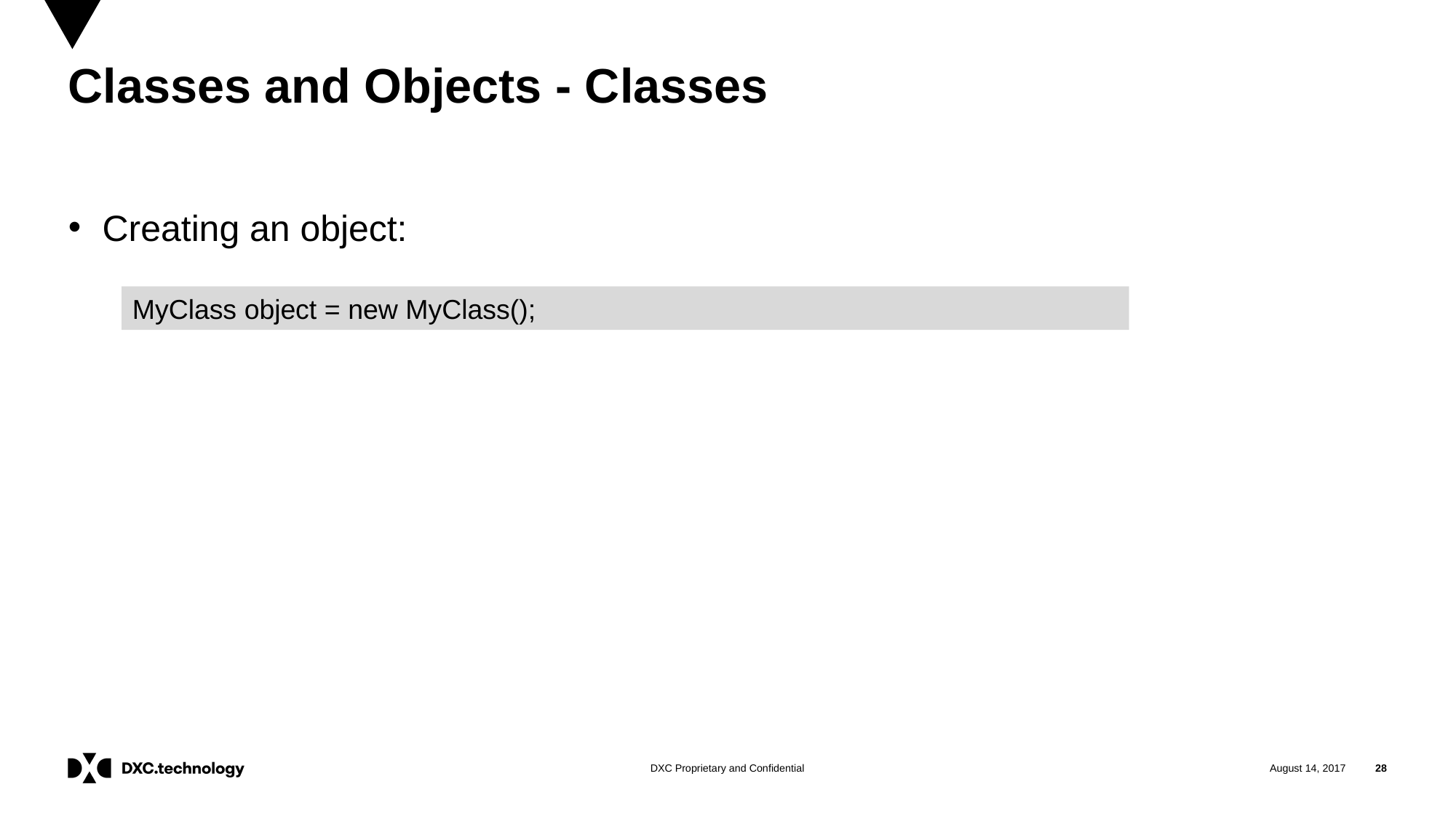

# Classes and Objects - Classes
Creating an object:
MyClass object = new MyClass();